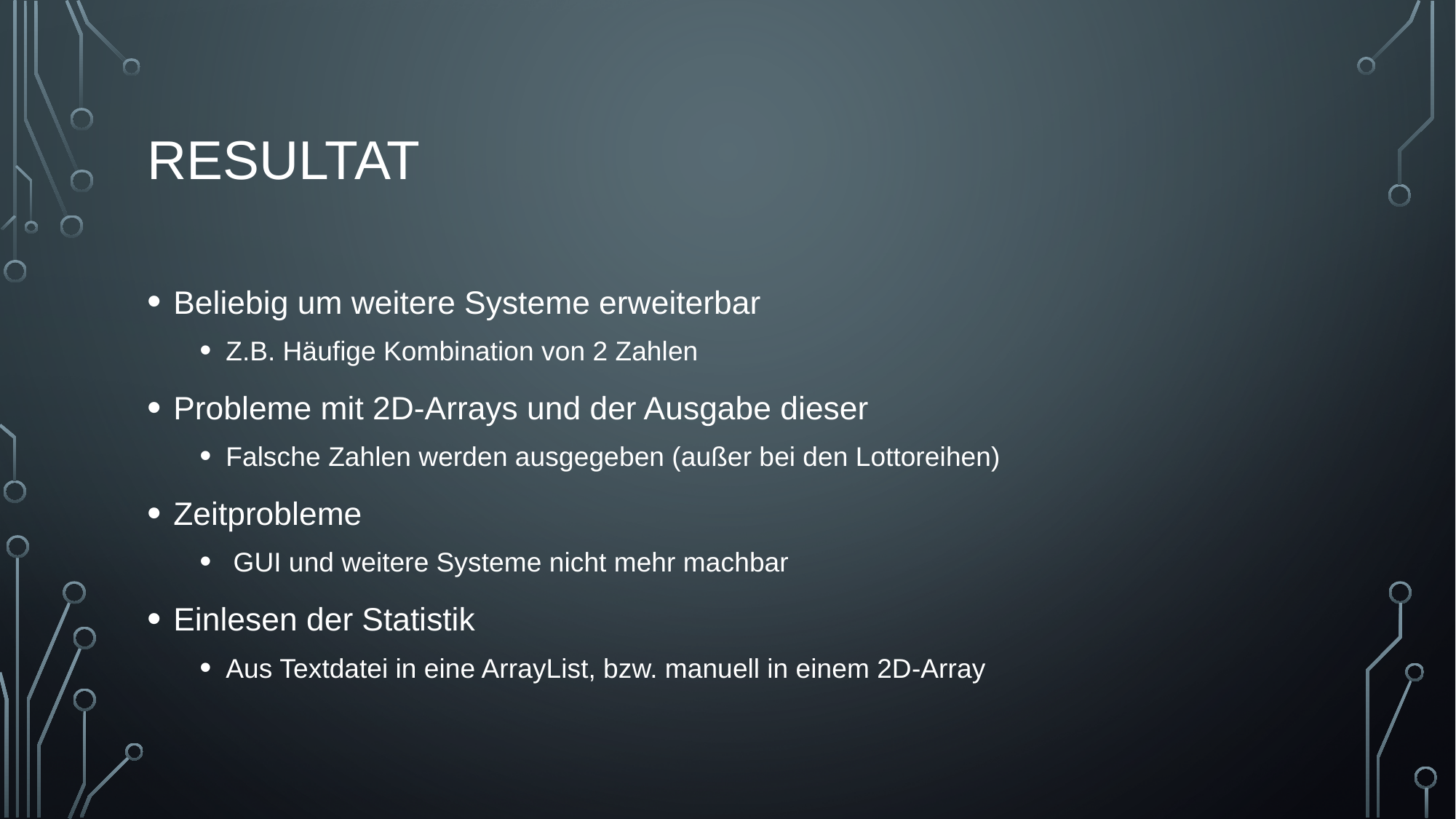

# Resultat
Beliebig um weitere Systeme erweiterbar
Z.B. Häufige Kombination von 2 Zahlen
Probleme mit 2D-Arrays und der Ausgabe dieser
Falsche Zahlen werden ausgegeben (außer bei den Lottoreihen)
Zeitprobleme
 GUI und weitere Systeme nicht mehr machbar
Einlesen der Statistik
Aus Textdatei in eine ArrayList, bzw. manuell in einem 2D-Array